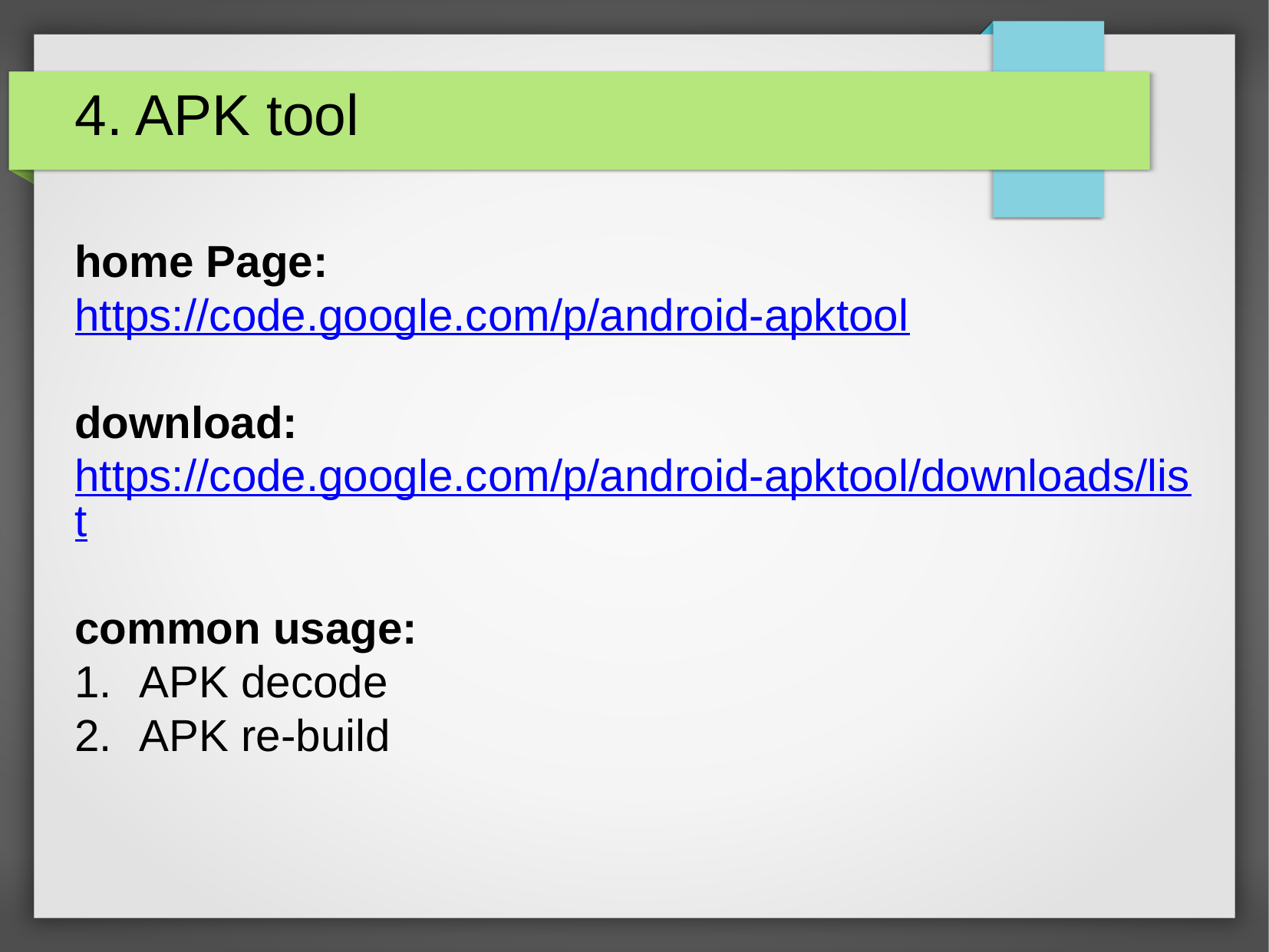

4. APK tool

home Page:
https://code.google.com/p/android-apktool

download:
https://code.google.com/p/android-apktool/downloads/list

common usage:
APK decode
APK re-build